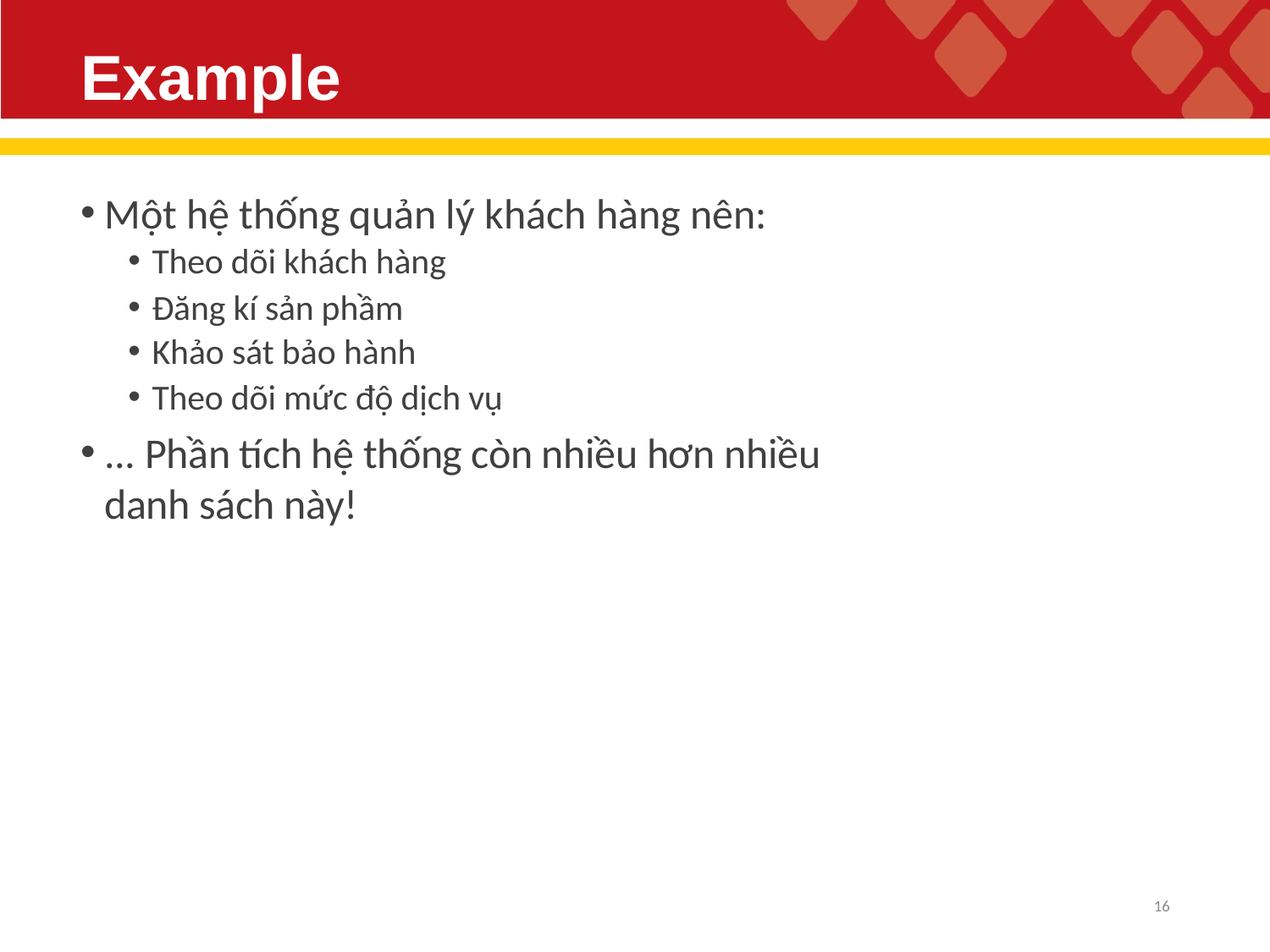

# Example
Một hệ thống quản lý khách hàng nên:
Theo dõi khách hàng
Đăng kí sản phầm
Khảo sát bảo hành
Theo dõi mức độ dịch vụ
... Phần tích hệ thống còn nhiều hơn nhiều danh sách này!
16